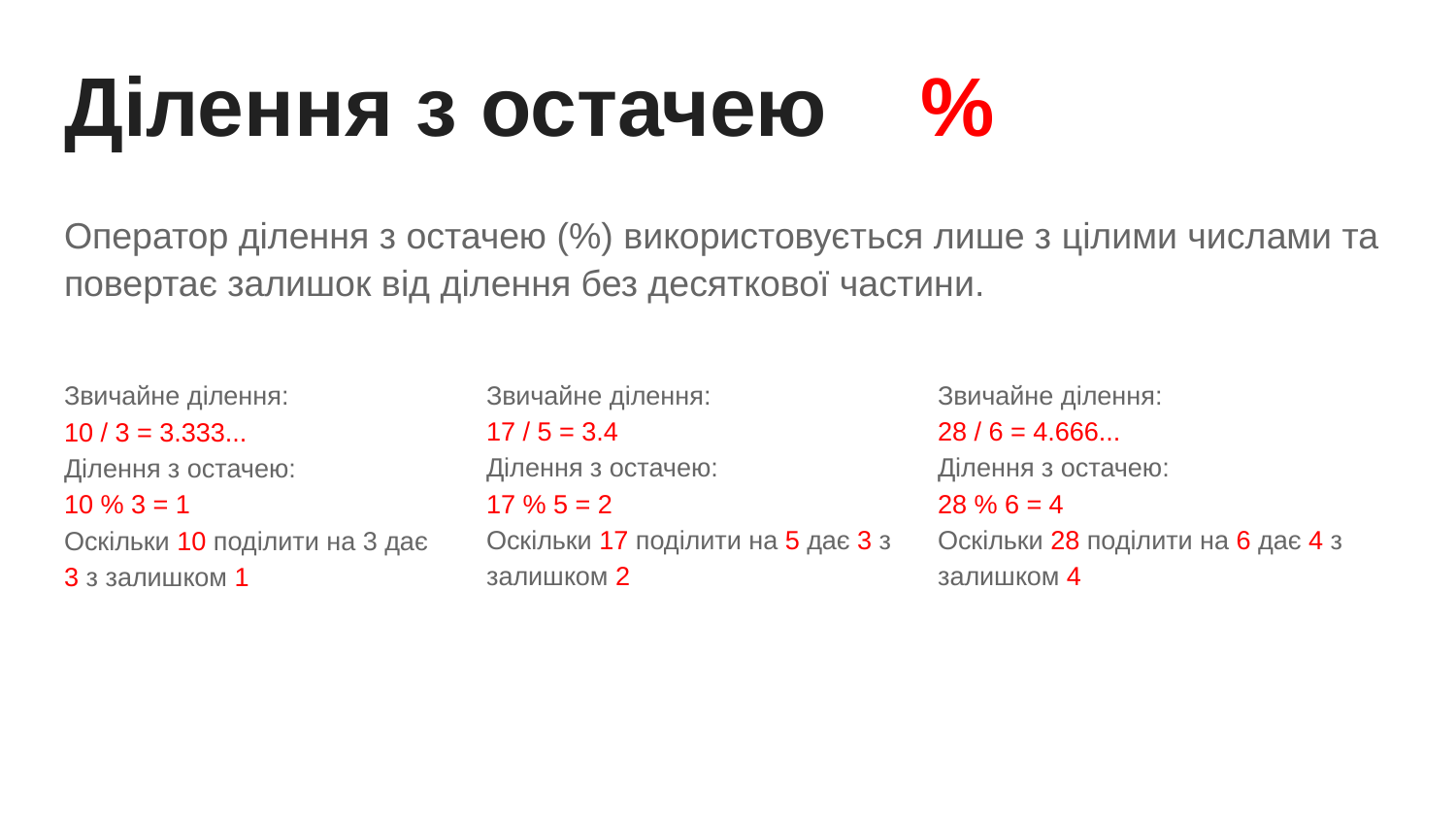

# Ділення з остачею						%
Оператор ділення з остачею (%) використовується лише з цілими числами та повертає залишок від ділення без десяткової частини.

Звичайне ділення:
17 / 5 = 3.4
Ділення з остачею:
17 % 5 = 2
Оскільки 17 поділити на 5 дає 3 з залишком 2
Звичайне ділення:
28 / 6 = 4.666...
Ділення з остачею:
28 % 6 = 4
Оскільки 28 поділити на 6 дає 4 з залишком 4
Звичайне ділення:
10 / 3 = 3.333...
Ділення з остачею:
10 % 3 = 1
Оскільки 10 поділити на 3 дає 3 з залишком 1